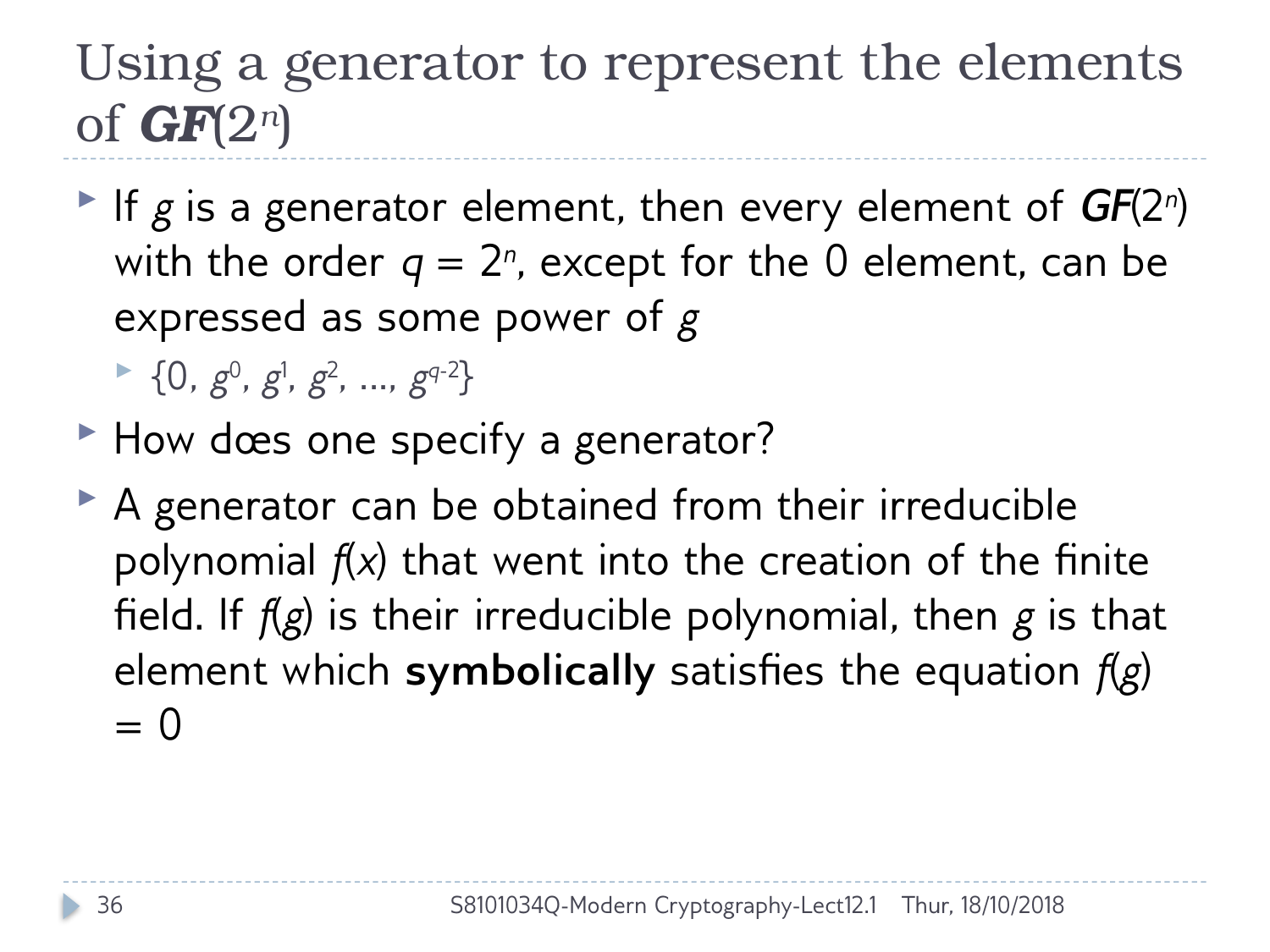

# Using a generator to represent the elements of GF(2n)
If g is a generator element, then every element of GF(2n) with the order q = 2n, except for the 0 element, can be expressed as some power of g
{0, g0, g1, g2, ..., gq-2}
How does one specify a generator?
A generator can be obtained from their irreducible polynomial f(x) that went into the creation of the finite field. If f(g) is their irreducible polynomial, then g is that element which symbolically satisfies the equation f(g) = 0
36
S8101034Q-Modern Cryptography-Lect12.1
Thur, 18/10/2018